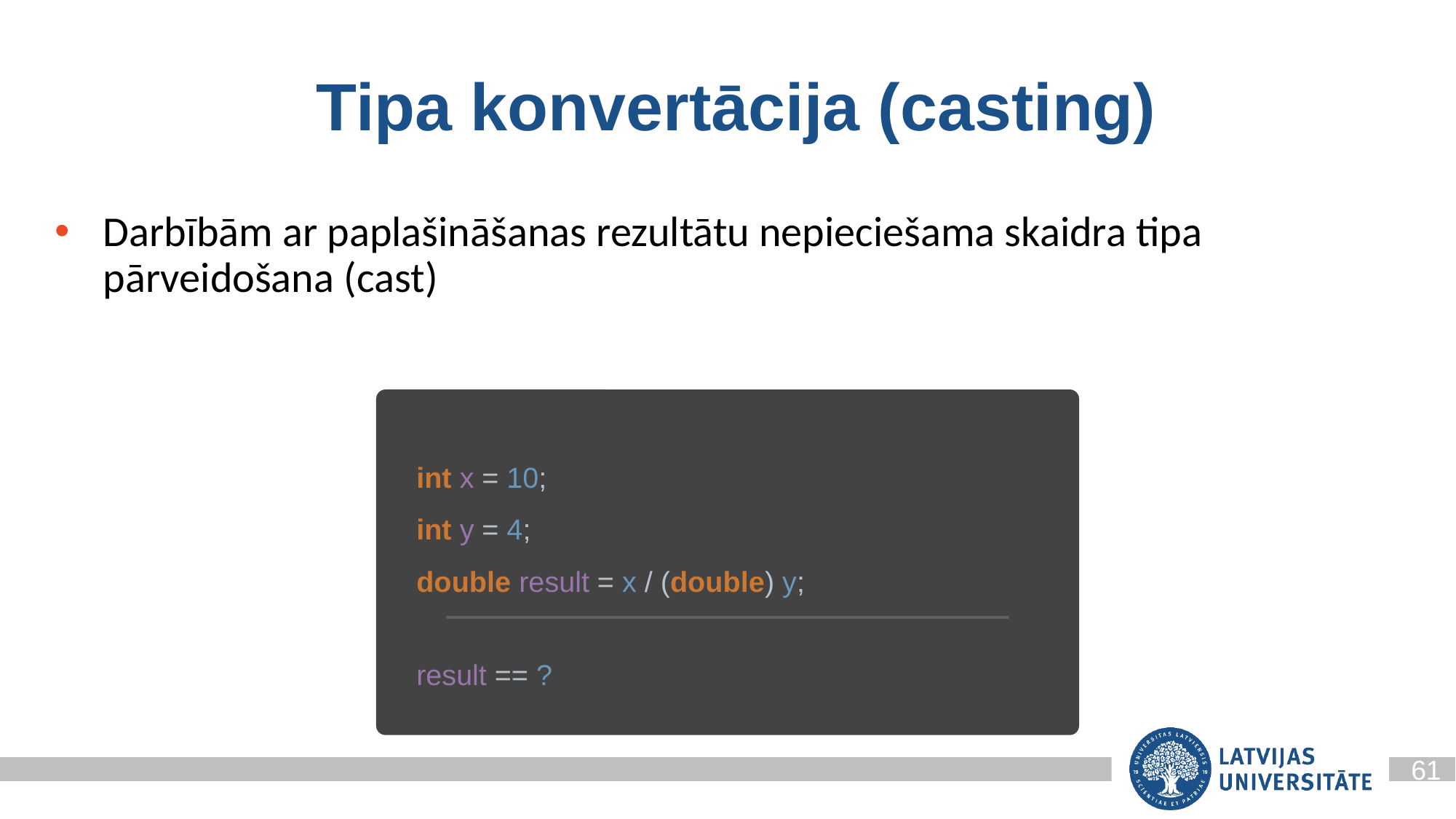

# Tipa konvertācija (casting)
Darbībām ar paplašināšanas rezultātu nepieciešama skaidra tipa pārveidošana (cast)

int x = 10;
int y = 4;
double result = x / (double) y;
result == ?
61